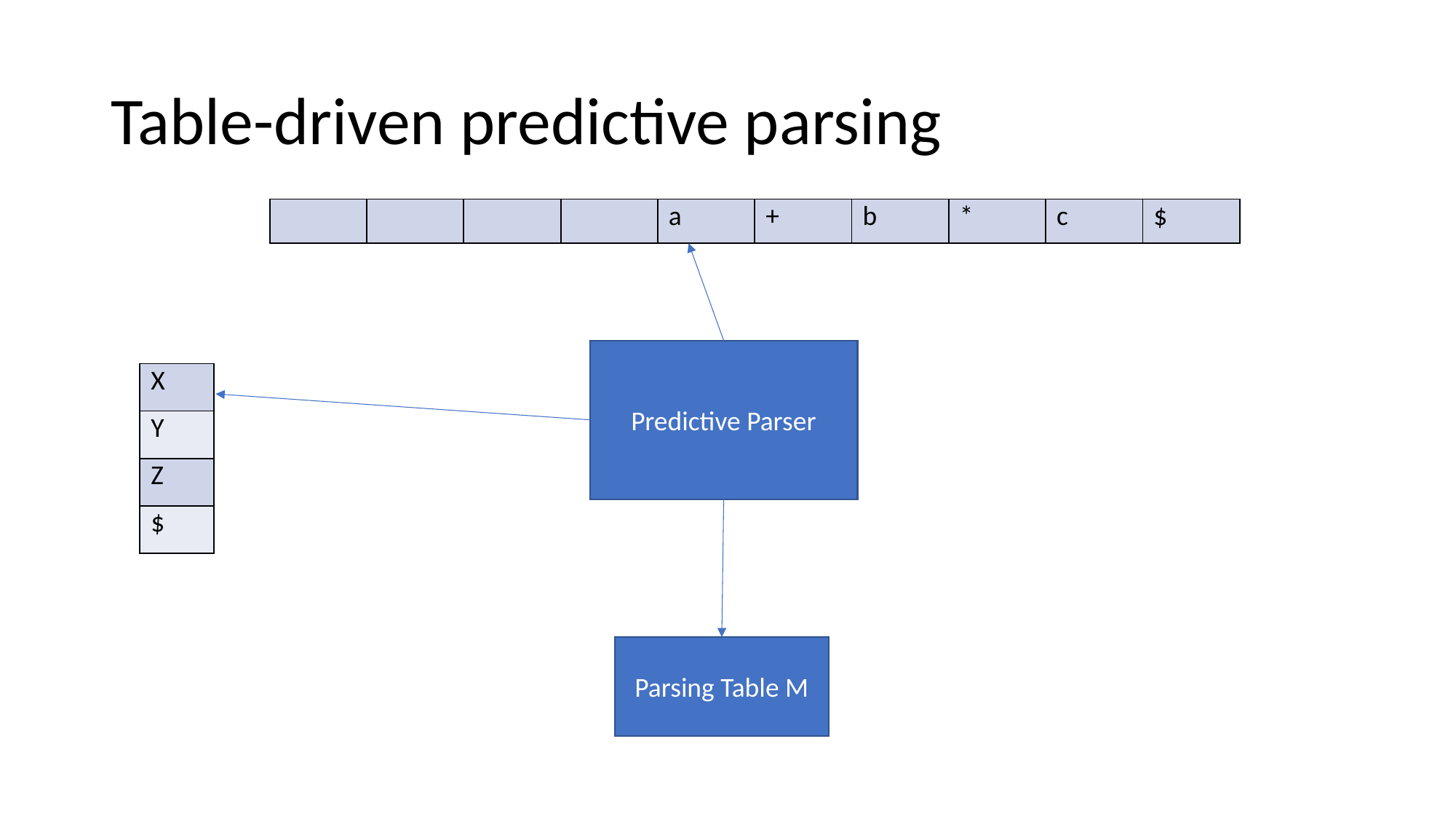

# Table-driven predictive parsing
|  |  |  |  | a | + | b | \* | c | $ |
| --- | --- | --- | --- | --- | --- | --- | --- | --- | --- |

Predictive Parser
| X |
| --- |
| Y |
| Z |
| $ |
Parsing Table M